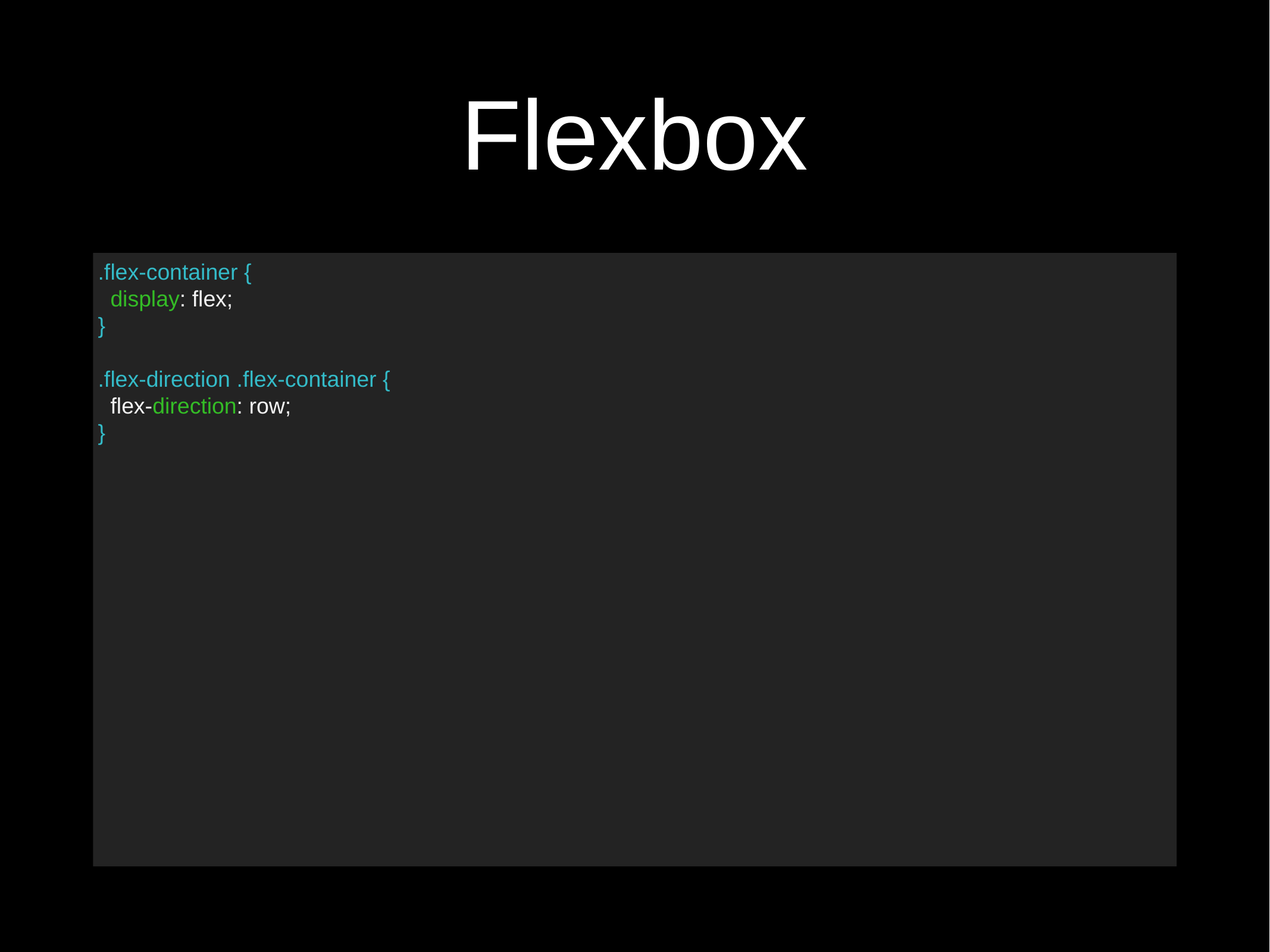

# Flexbox
.flex-container {
  display: flex;
}

.flex-direction .flex-container {
  flex-direction: row;
}